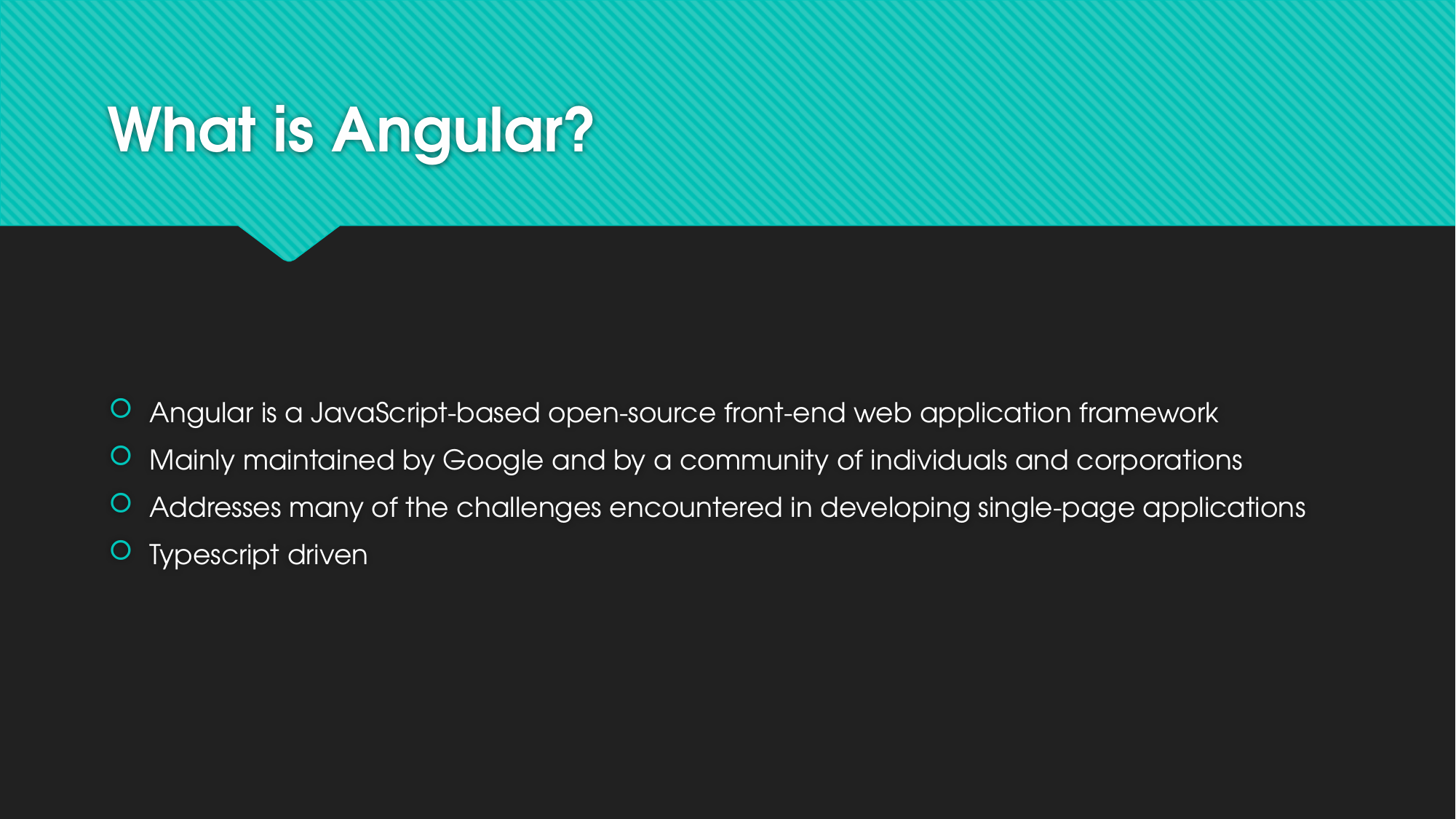

# What is Angular?
Angular is a JavaScript-based open-source front-end web application framework
Mainly maintained by Google and by a community of individuals and corporations
Addresses many of the challenges encountered in developing single-page applications
Typescript driven